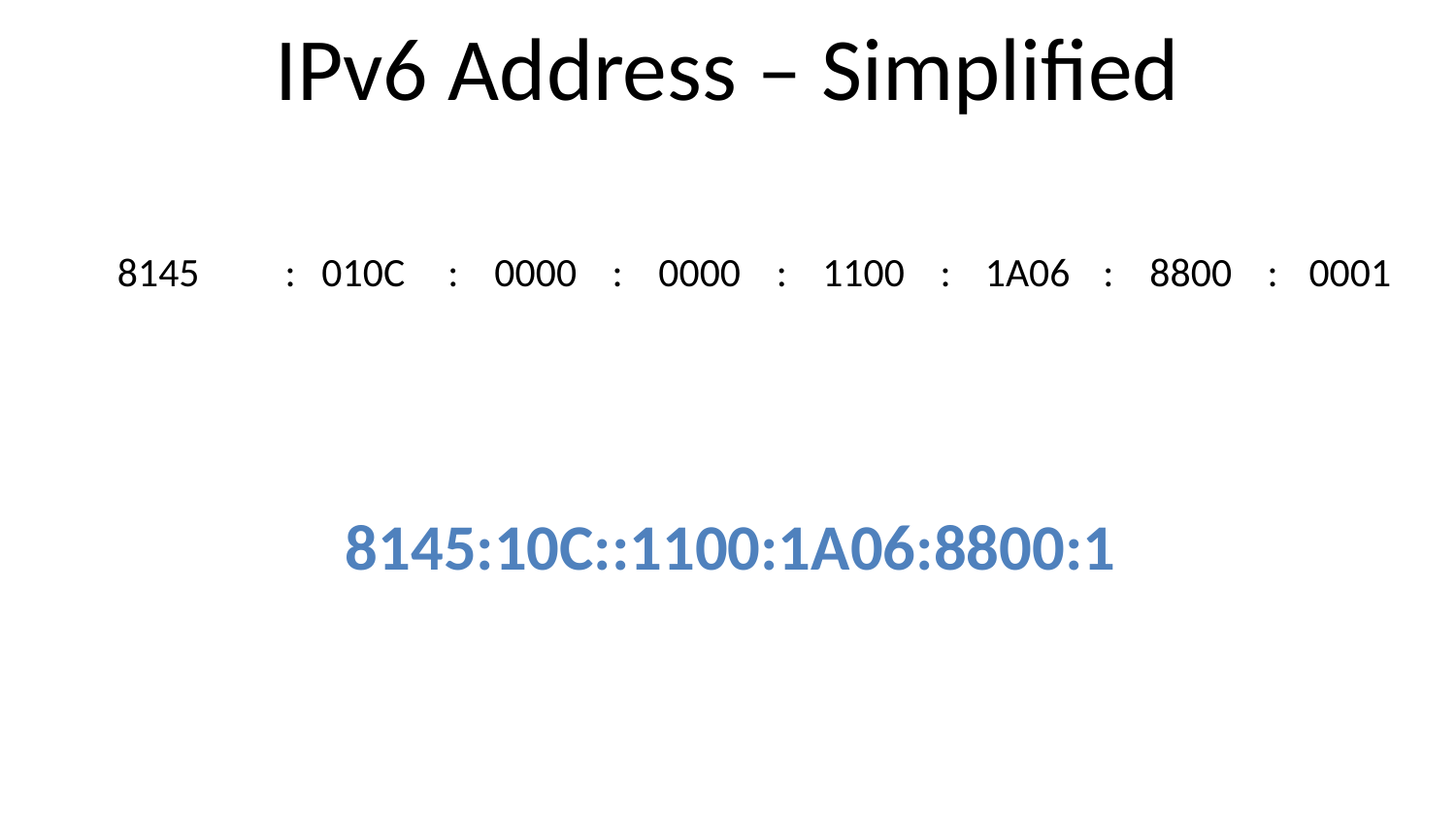

# IPv6 Address – Simplified
8145	:	010C	:	0000	:	0000	:	1100	:	1A06	:	8800	:	0001
8145:10C::1100:1A06:8800:1